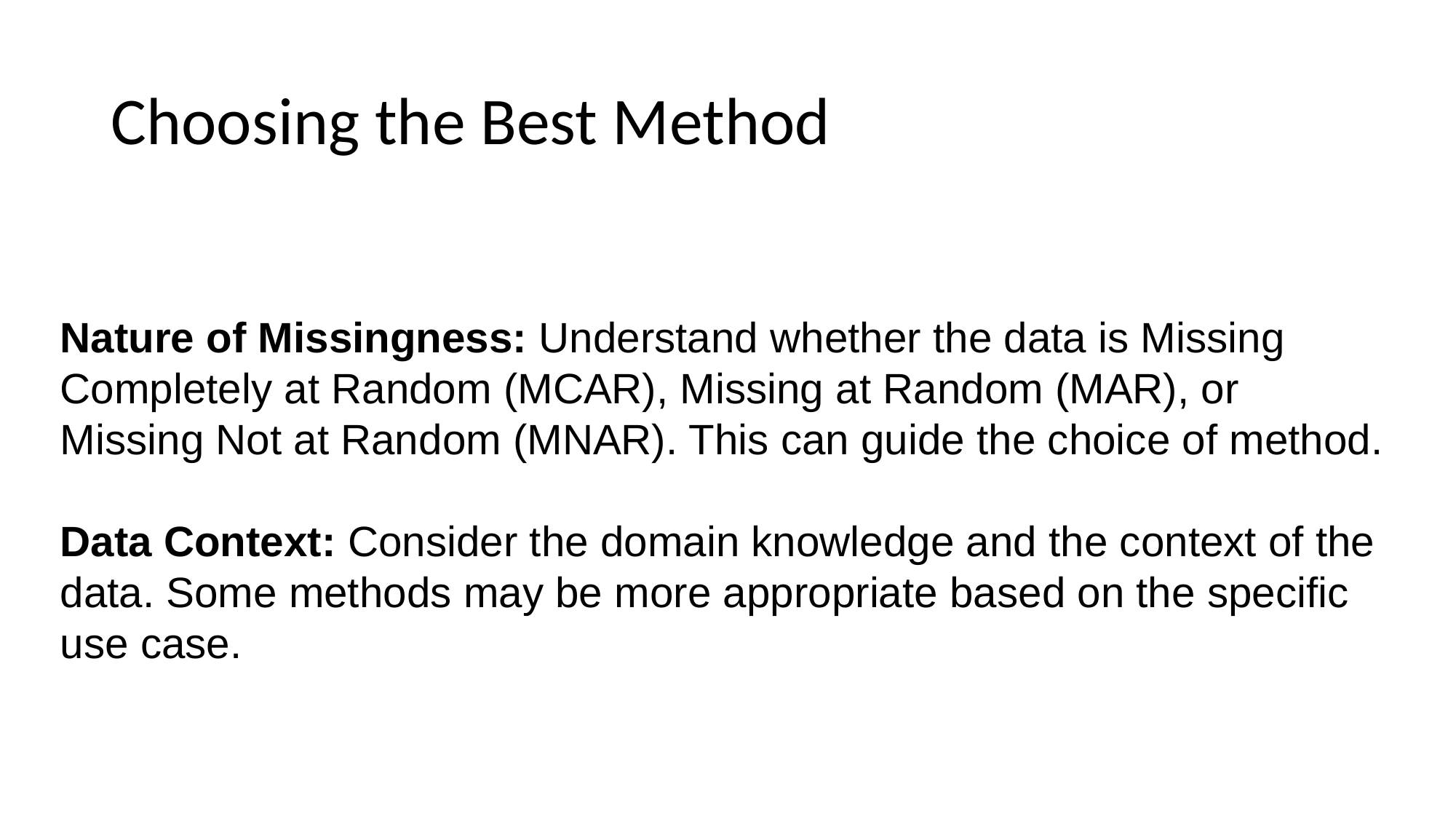

# Choosing the Best Method
Nature of Missingness: Understand whether the data is Missing Completely at Random (MCAR), Missing at Random (MAR), or Missing Not at Random (MNAR). This can guide the choice of method.

Data Context: Consider the domain knowledge and the context of the data. Some methods may be more appropriate based on the specific use case.